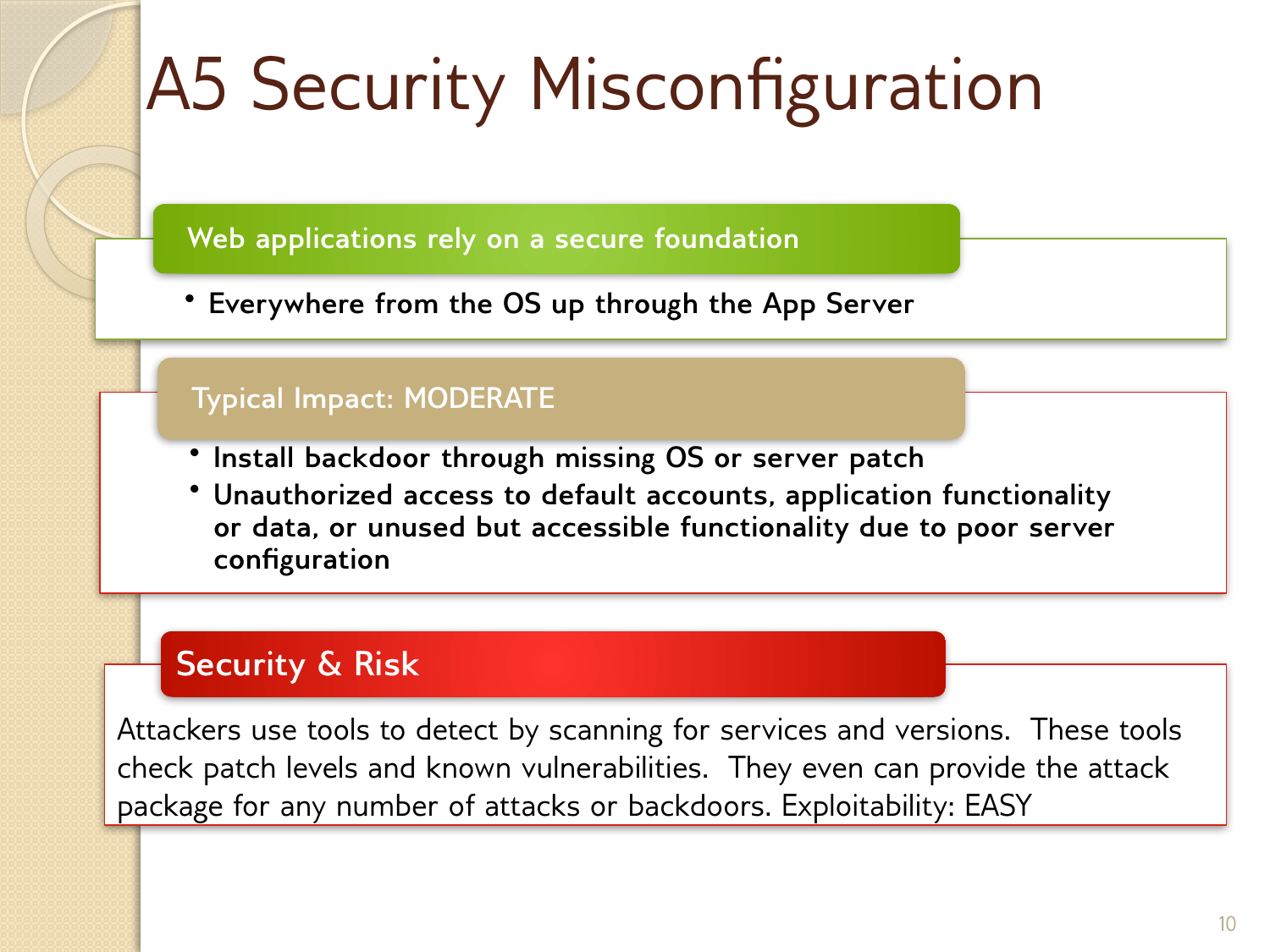

# A5 Security Misconfiguration

Web applications rely on a secure foundation

Everywhere from the OS up through the App Server

Typical Impact: MODERATE

Install backdoor through missing OS or server patch
Unauthorized access to default accounts, application functionality or data, or unused but accessible functionality due to poor server configuration
Security & Risk

Attackers use tools to detect by scanning for services and versions.  These tools check patch levels and known vulnerabilities.  They even can provide the attack package for any number of attacks or backdoors. Exploitability: EASY

10